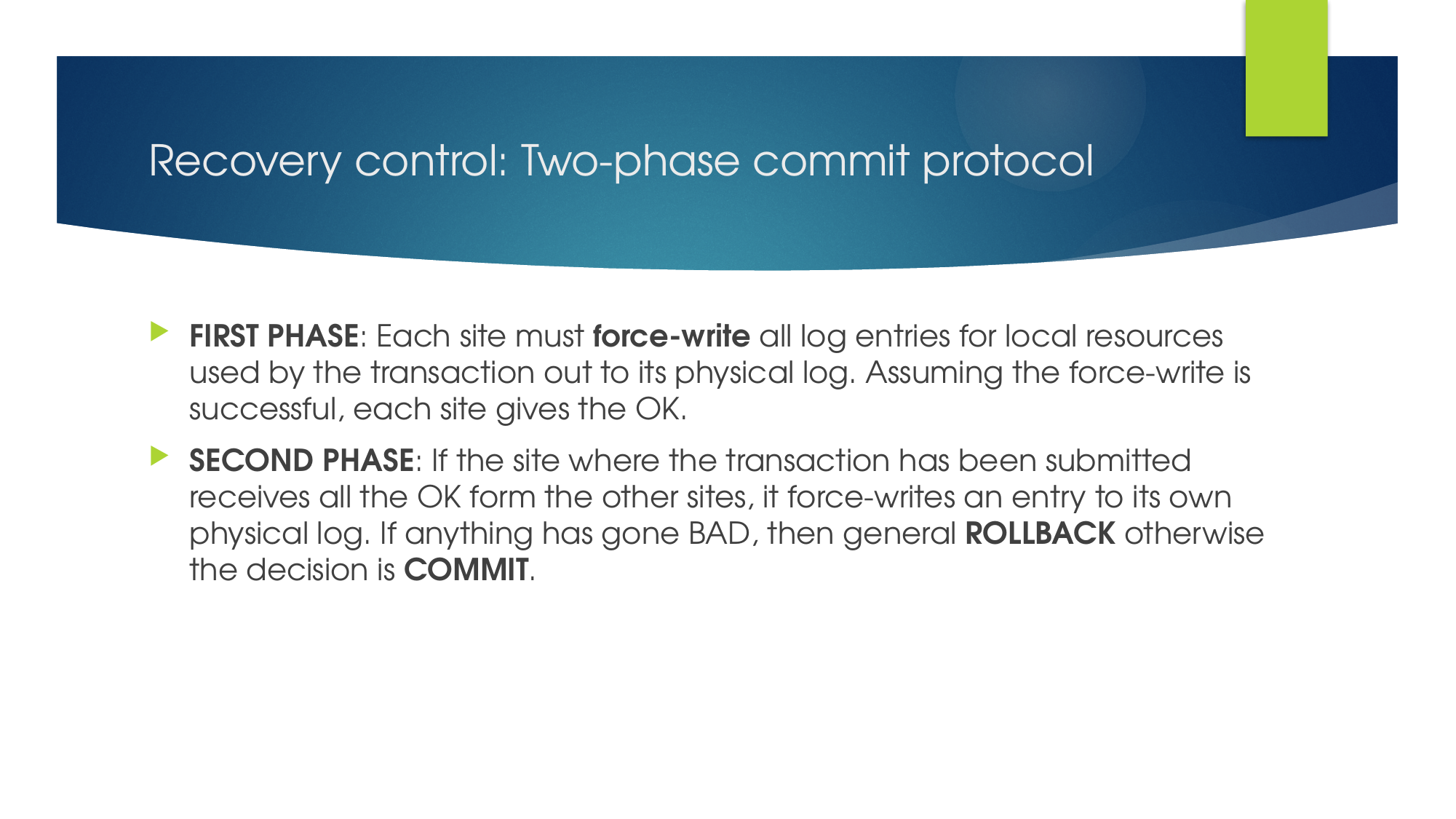

# Recovery control: Two-phase commit protocol
FIRST PHASE: Each site must force-write all log entries for local resources used by the transaction out to its physical log. Assuming the force-write is successful, each site gives the OK.
SECOND PHASE: If the site where the transaction has been submitted receives all the OK form the other sites, it force-writes an entry to its own physical log. If anything has gone BAD, then general ROLLBACK otherwise the decision is COMMIT.